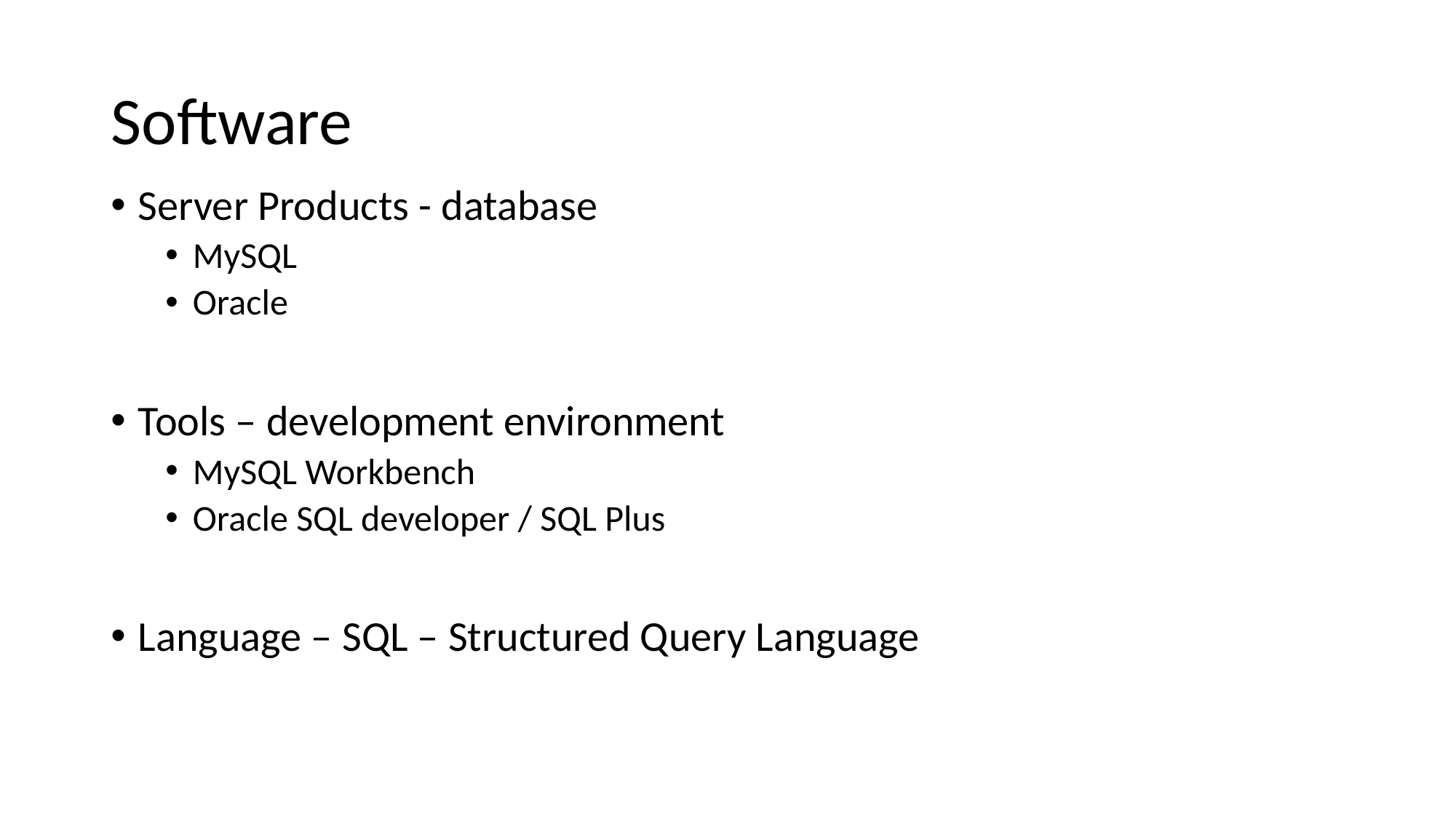

# Software
Server Products - database
MySQL
Oracle

Tools – development environment
MySQL Workbench
Oracle SQL developer / SQL Plus

Language – SQL – Structured Query Language